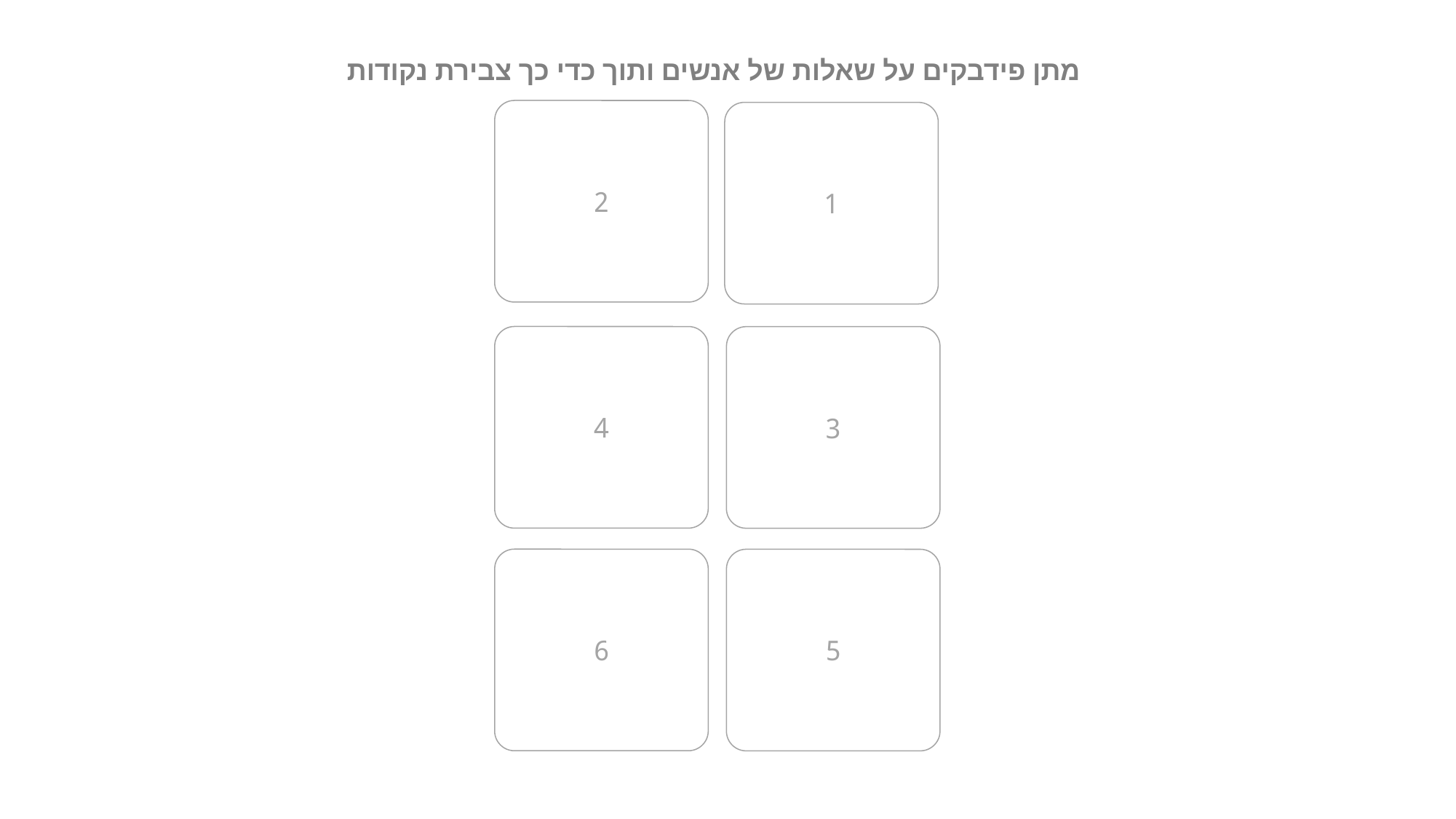

מתן פידבקים על שאלות של אנשים ותוך כדי כך צבירת נקודות
2
1
4
3
6
5